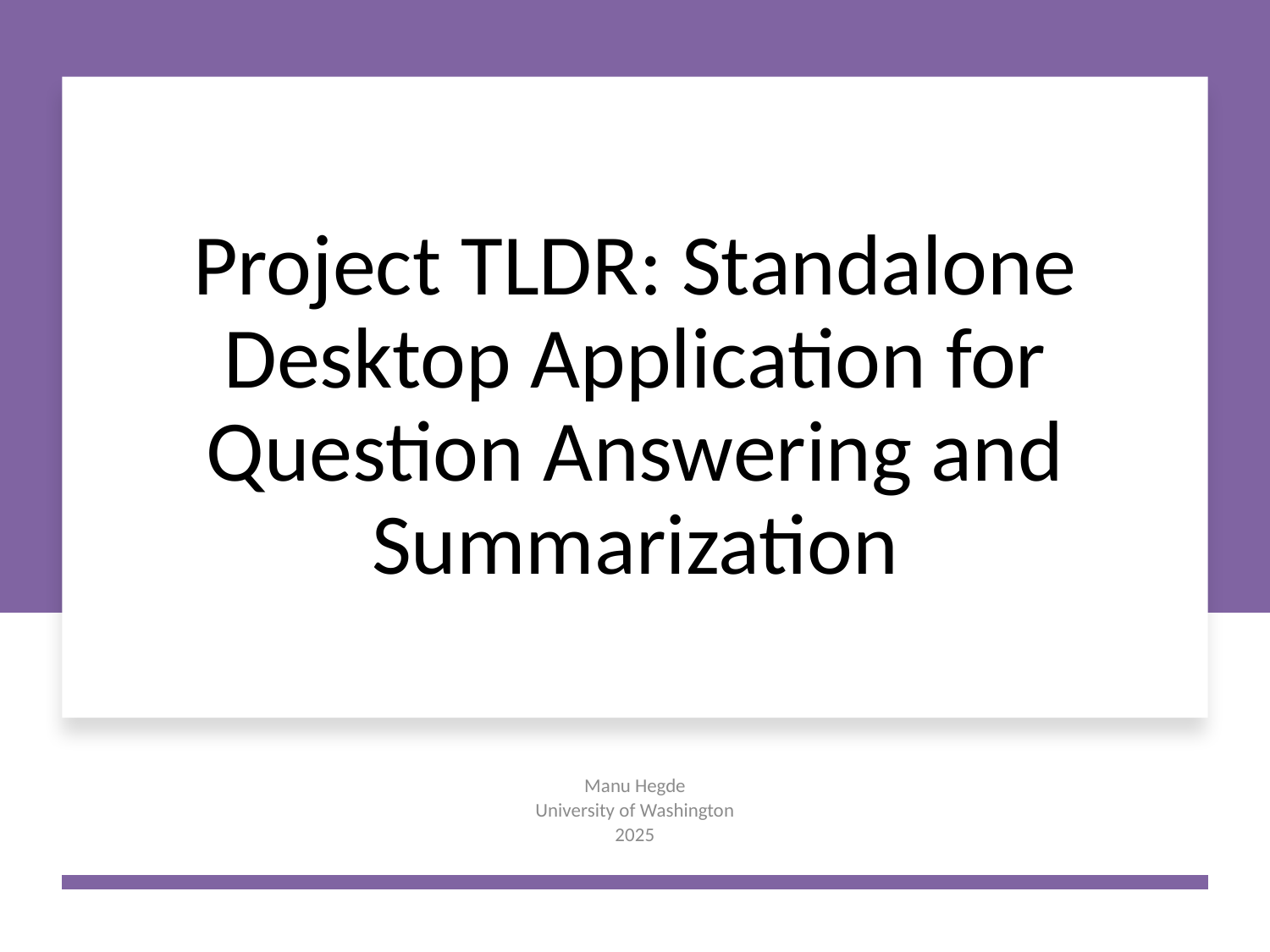

# Project TLDR: Standalone Desktop Application for Question Answering and Summarization
Manu Hegde
University of Washington
2025